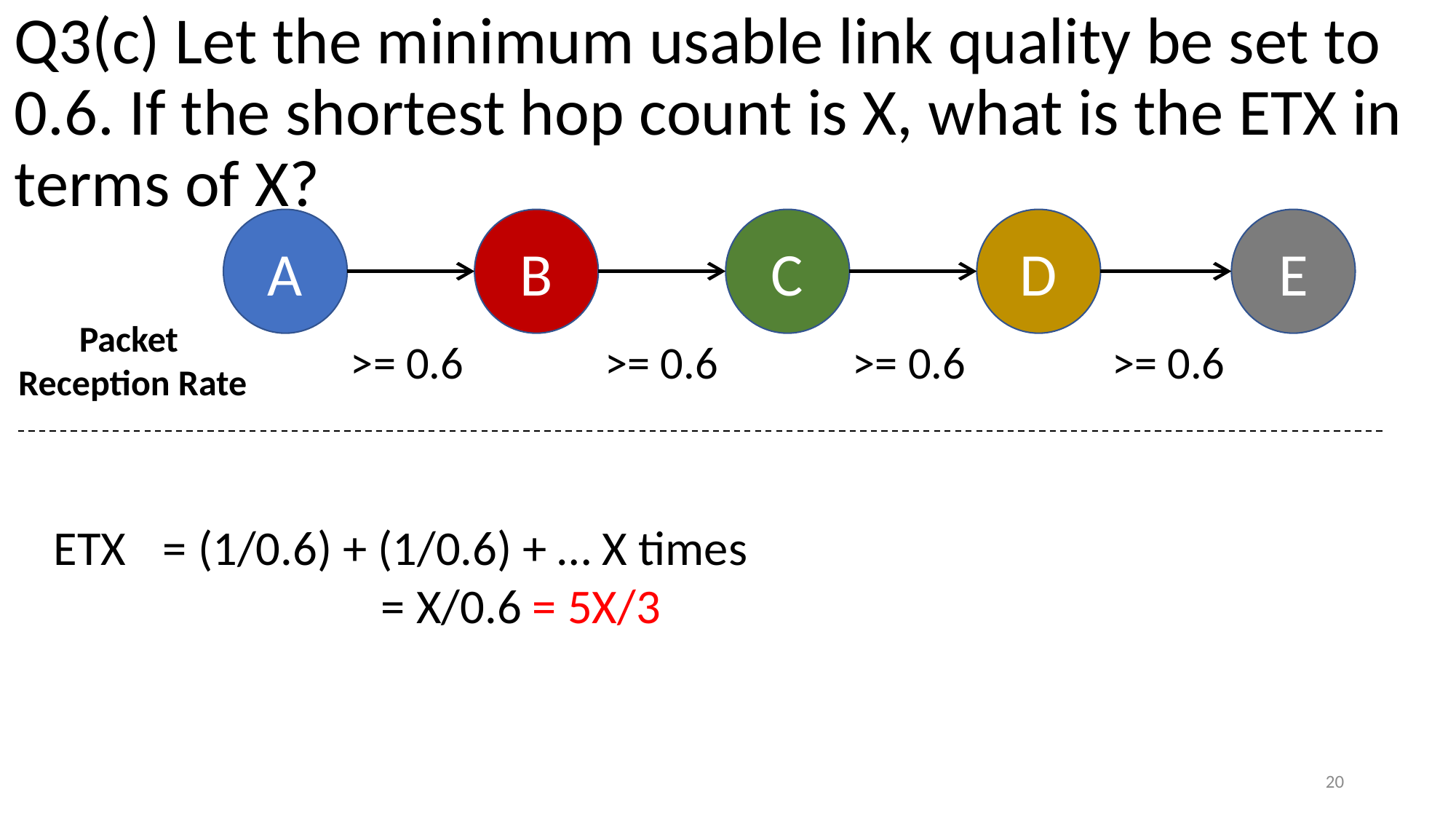

# Q3(c) Let the minimum usable link quality be set to 0.6. If the shortest hop count is X, what is the ETX in terms of X?
E
D
A
B
C
Packet
Reception Rate
>= 0.6
>= 0.6
>= 0.6
>= 0.6
ETX 	= (1/0.6) + (1/0.6) + … X times
			= X/0.6 = 5X/3
20